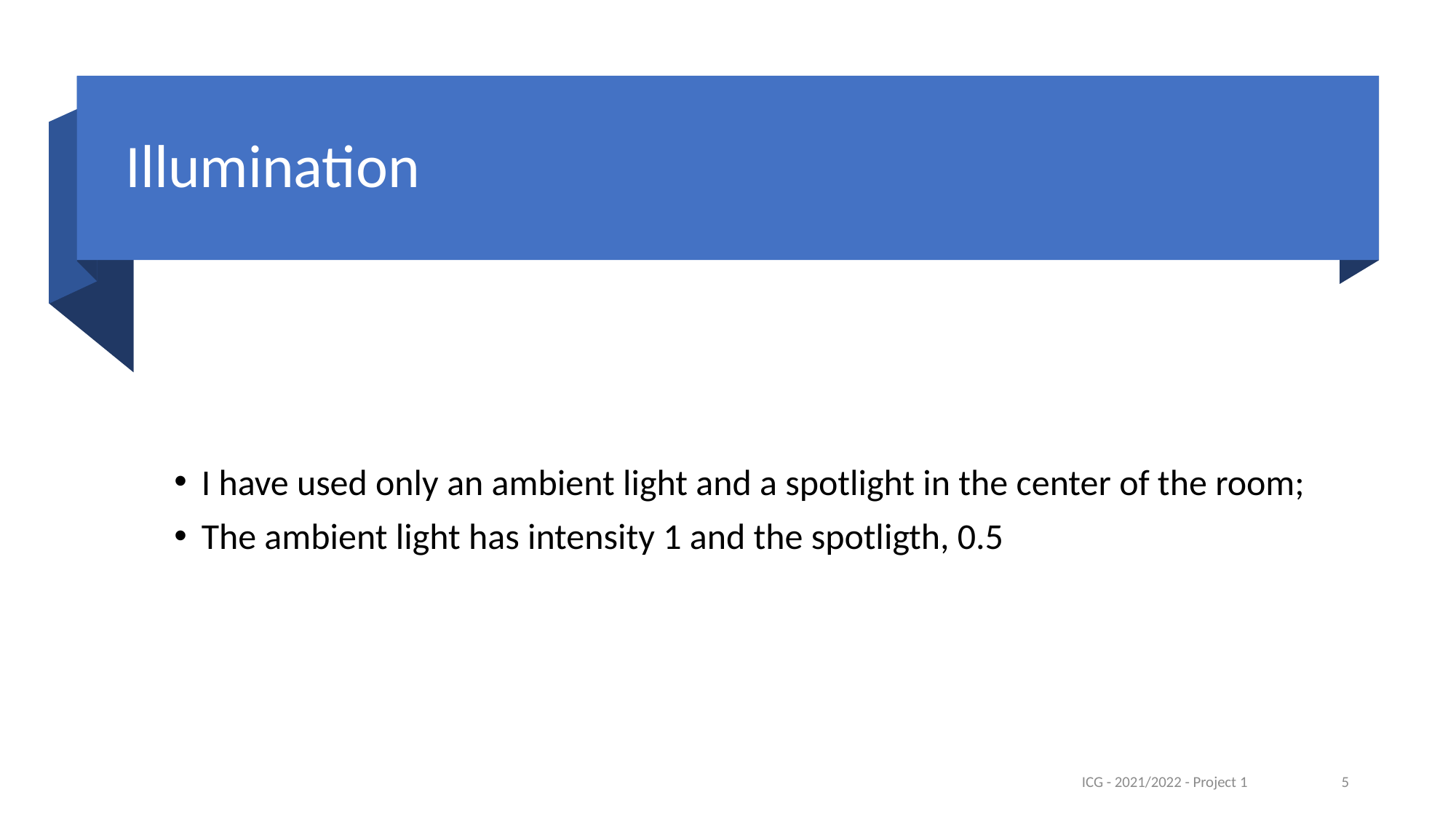

# Illumination

I have used only an ambient light and a spotlight in the center of the room;
The ambient light has intensity 1 and the spotligth, 0.5
ICG - 2021/2022 - Project 1
5